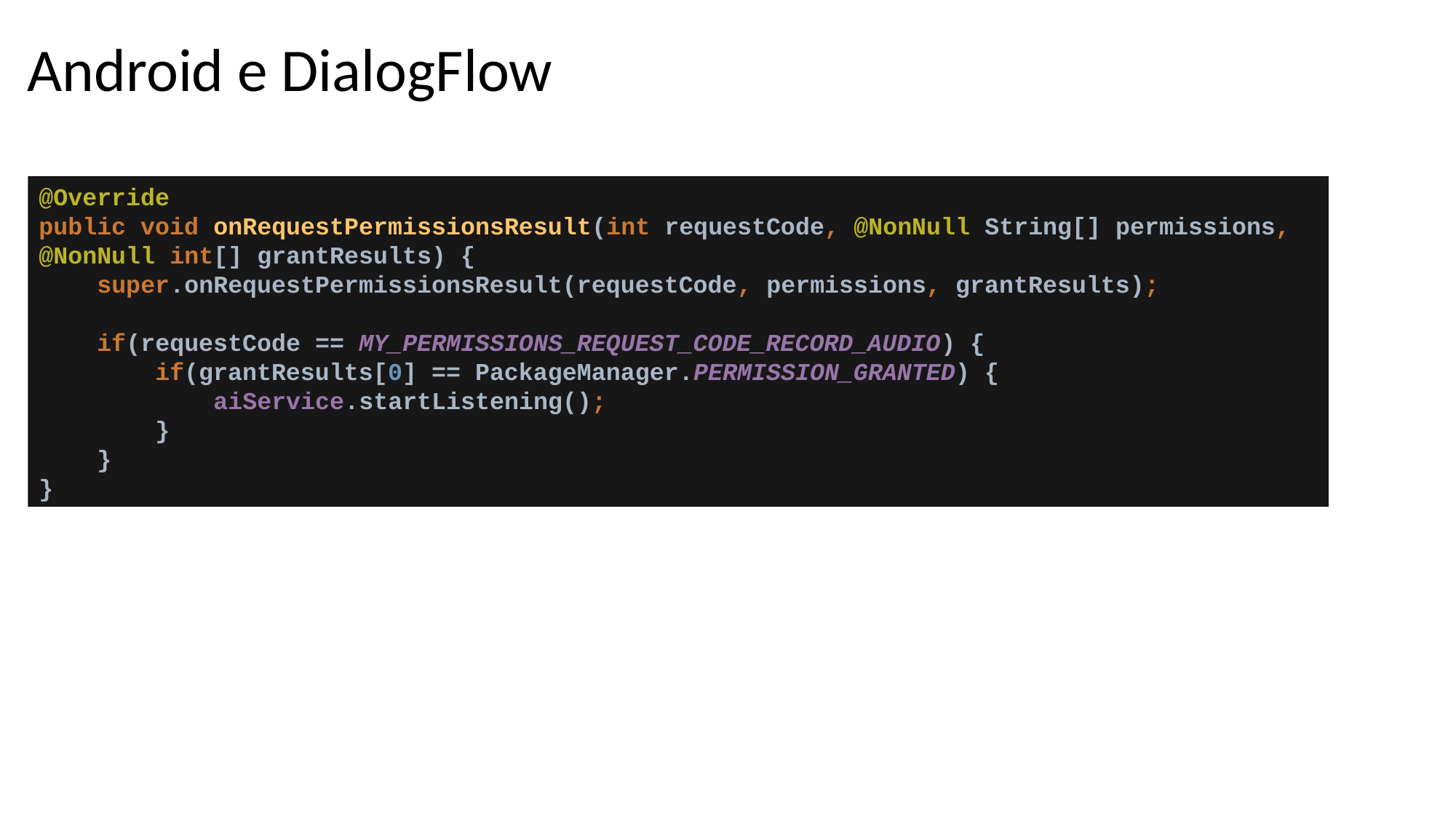

Android e DialogFlow
@Override
public void onRequestPermissionsResult(int requestCode, @NonNull String[] permissions, @NonNull int[] grantResults) {
    super.onRequestPermissionsResult(requestCode, permissions, grantResults);
    if(requestCode == MY_PERMISSIONS_REQUEST_CODE_RECORD_AUDIO) {
        if(grantResults[0] == PackageManager.PERMISSION_GRANTED) {
            aiService.startListening();
        }
    }
}
É necessário criar um método para validar a permissão quando solicitada.